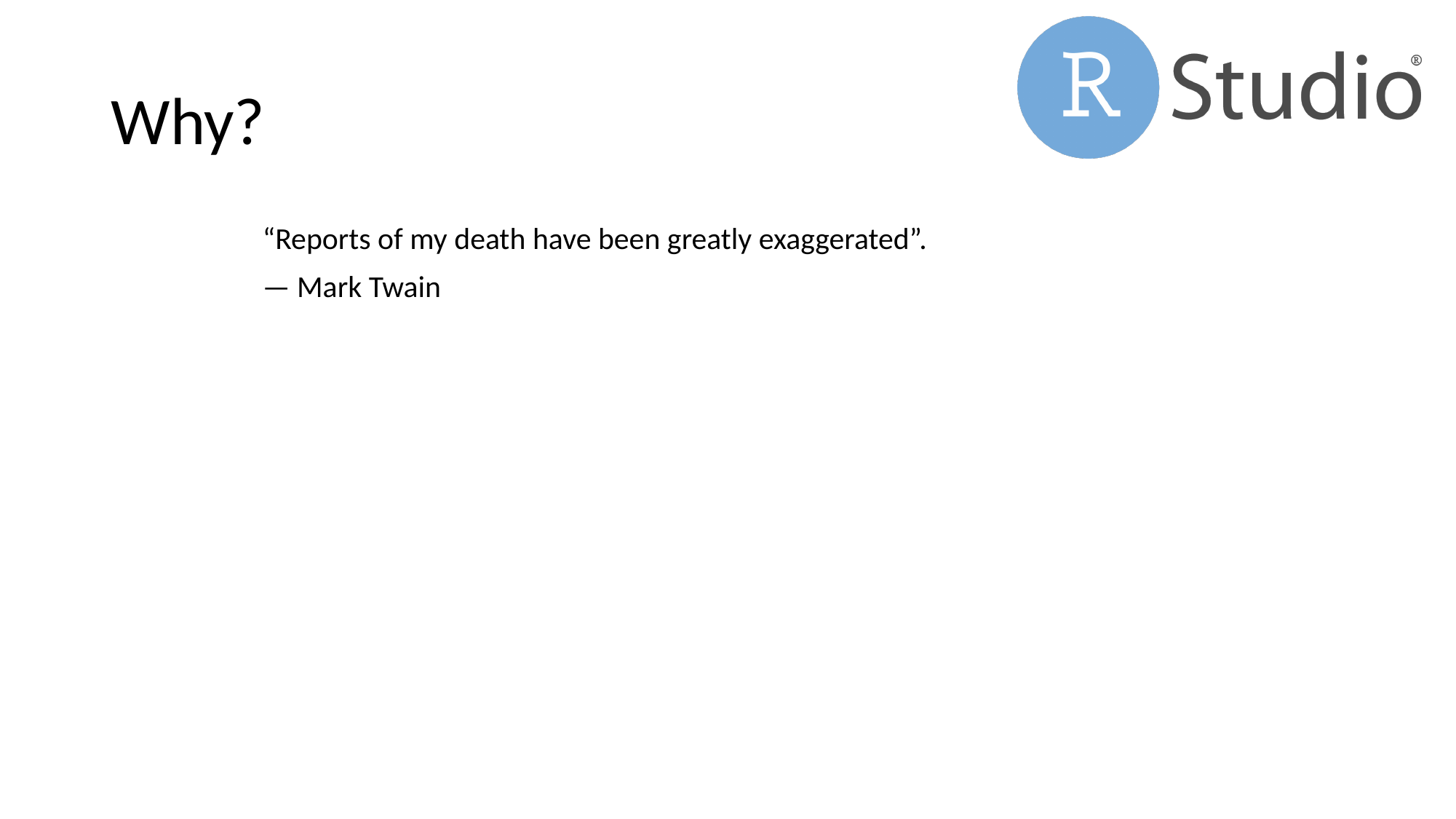

# Why?
“Reports of my death have been greatly exaggerated”.
— Mark Twain